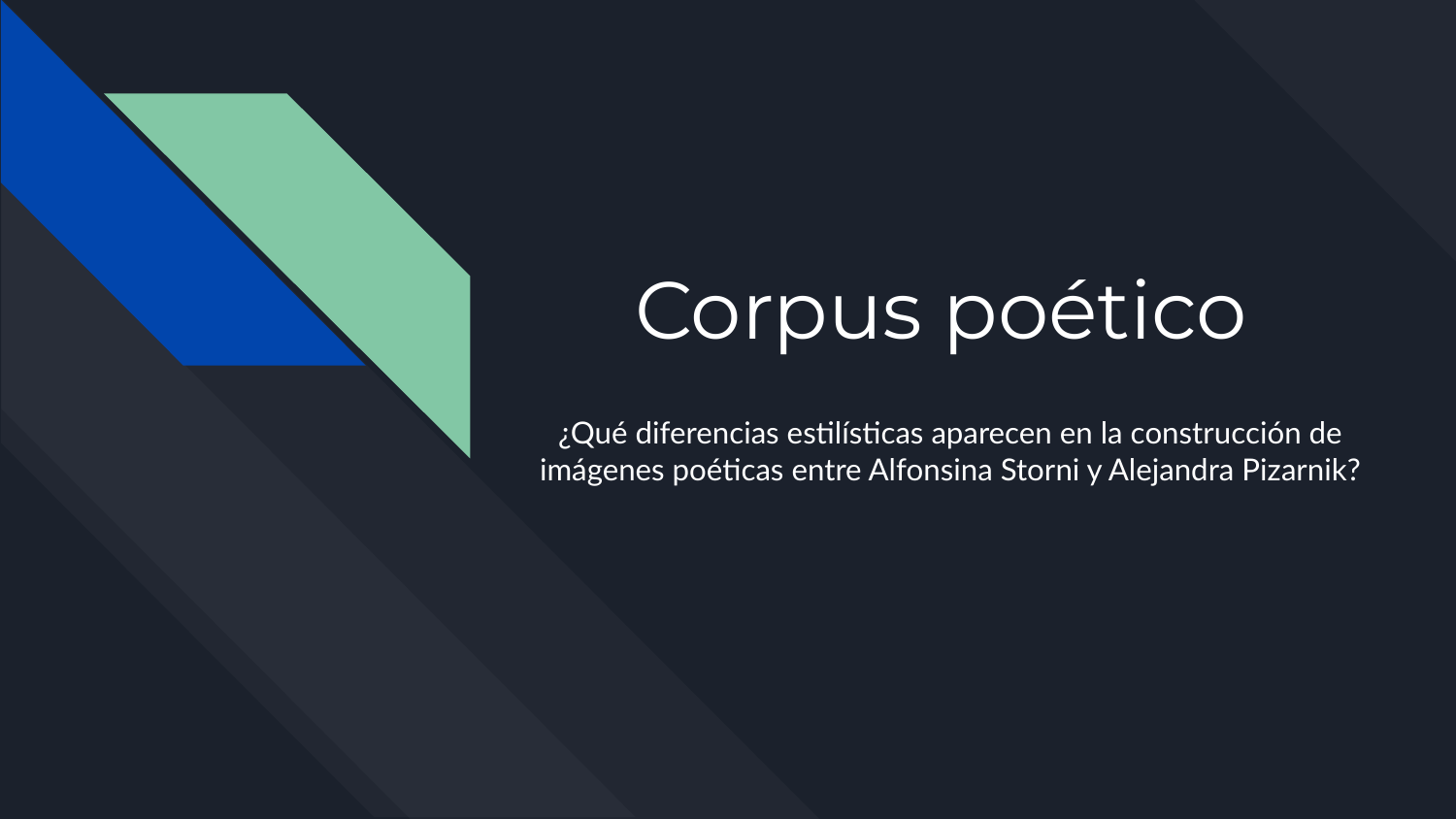

# Corpus poético
¿Qué diferencias estilísticas aparecen en la construcción de imágenes poéticas entre Alfonsina Storni y Alejandra Pizarnik?